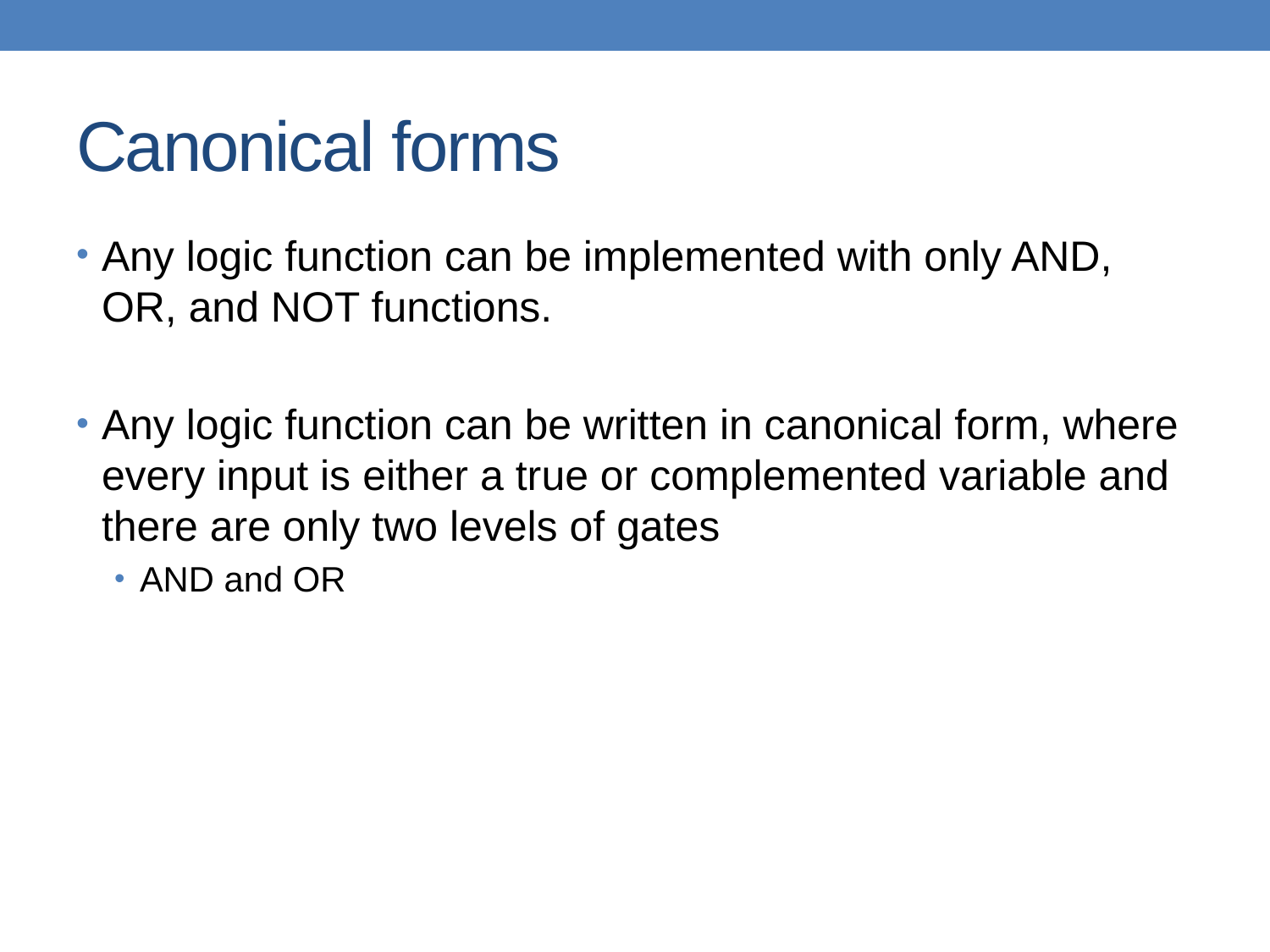

# Canonical forms
Any logic function can be implemented with only AND, OR, and NOT functions.

Any logic function can be written in canonical form, where every input is either a true or complemented variable and there are only two levels of gates
AND and OR